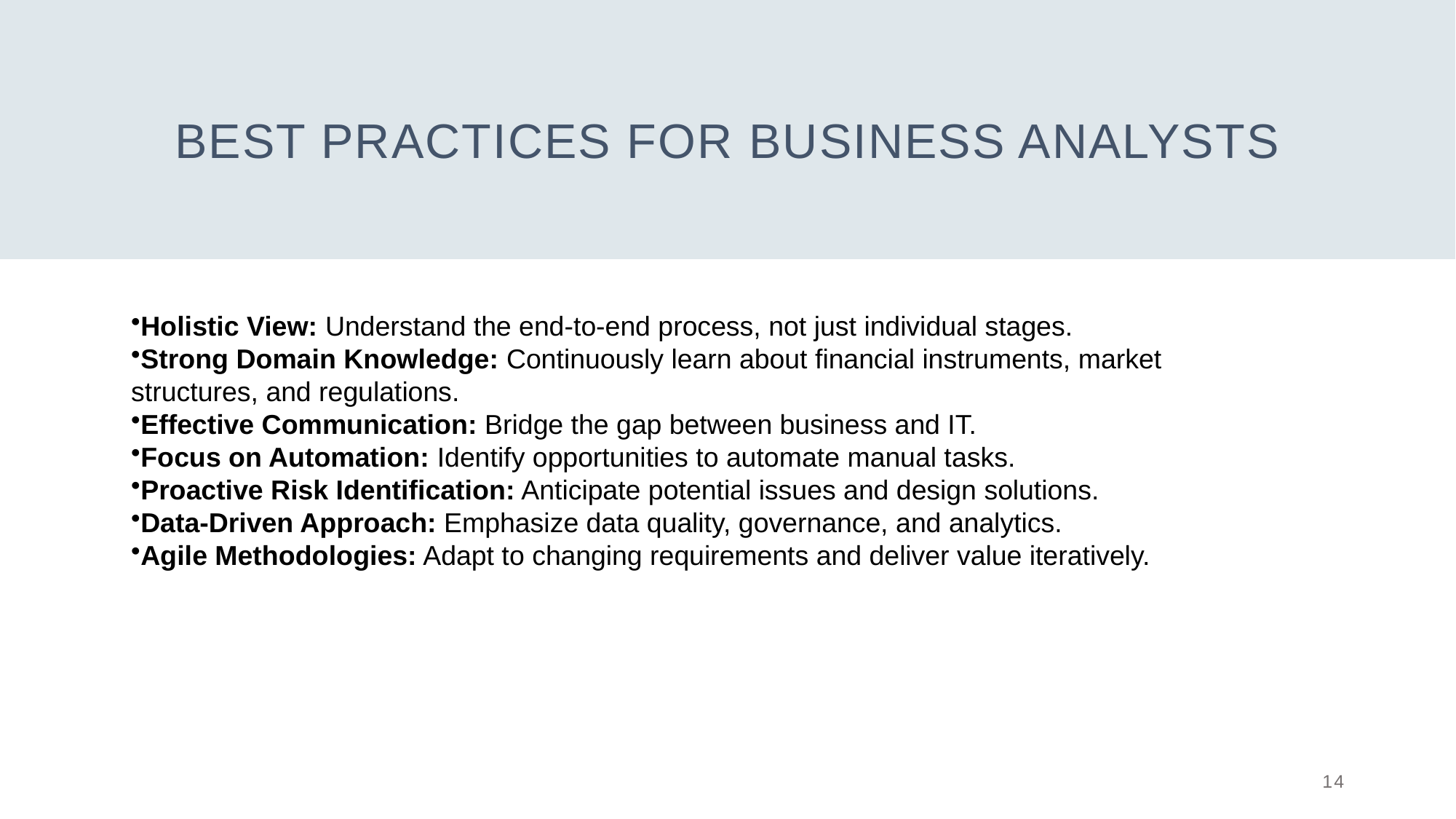

# Best Practices for Business Analysts
Holistic View: Understand the end-to-end process, not just individual stages.
Strong Domain Knowledge: Continuously learn about financial instruments, market structures, and regulations.
Effective Communication: Bridge the gap between business and IT.
Focus on Automation: Identify opportunities to automate manual tasks.
Proactive Risk Identification: Anticipate potential issues and design solutions.
Data-Driven Approach: Emphasize data quality, governance, and analytics.
Agile Methodologies: Adapt to changing requirements and deliver value iteratively.
14